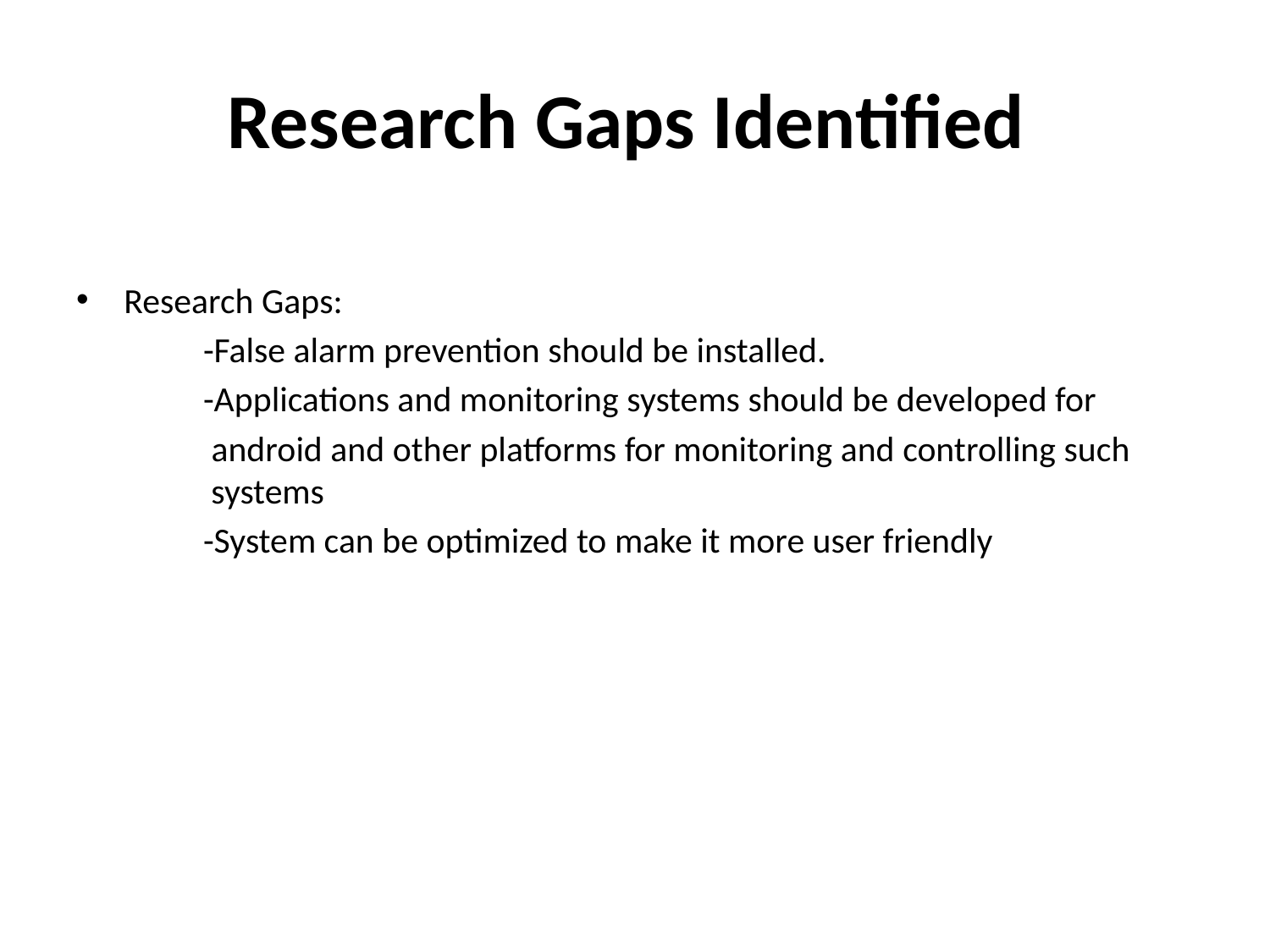

# Research Gaps Identified

Research Gaps:
	-False alarm prevention should be installed.
	-Applications and monitoring systems should be developed for
	 android and other platforms for monitoring and controlling such 	 systems
	-System can be optimized to make it more user friendly